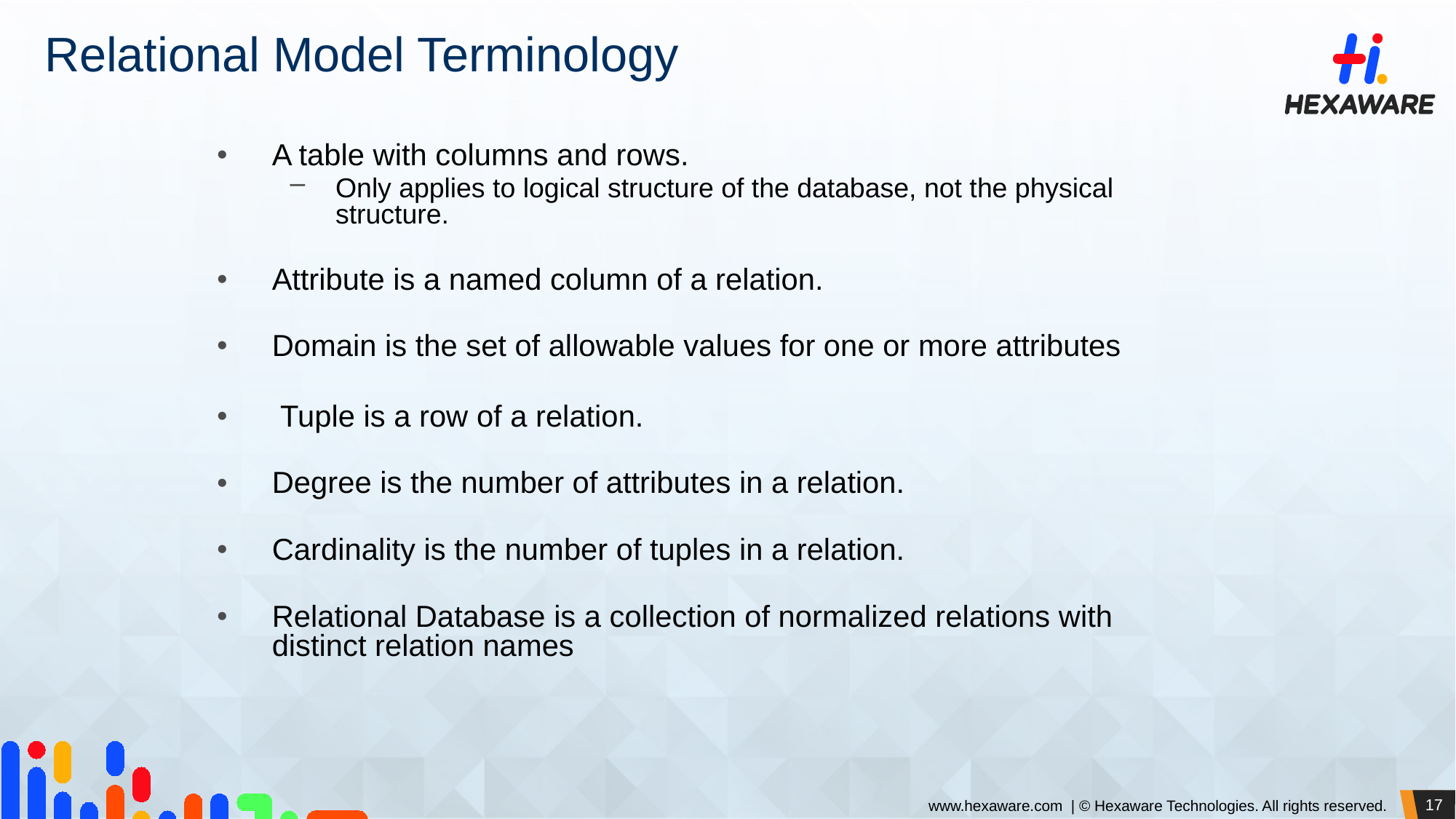

# Relational Model Terminology
A table with columns and rows.
Only applies to logical structure of the database, not the physical structure.

Attribute is a named column of a relation.

Domain is the set of allowable values for one or more attributes

 Tuple is a row of a relation.

Degree is the number of attributes in a relation.

Cardinality is the number of tuples in a relation.

Relational Database is a collection of normalized relations with distinct relation names